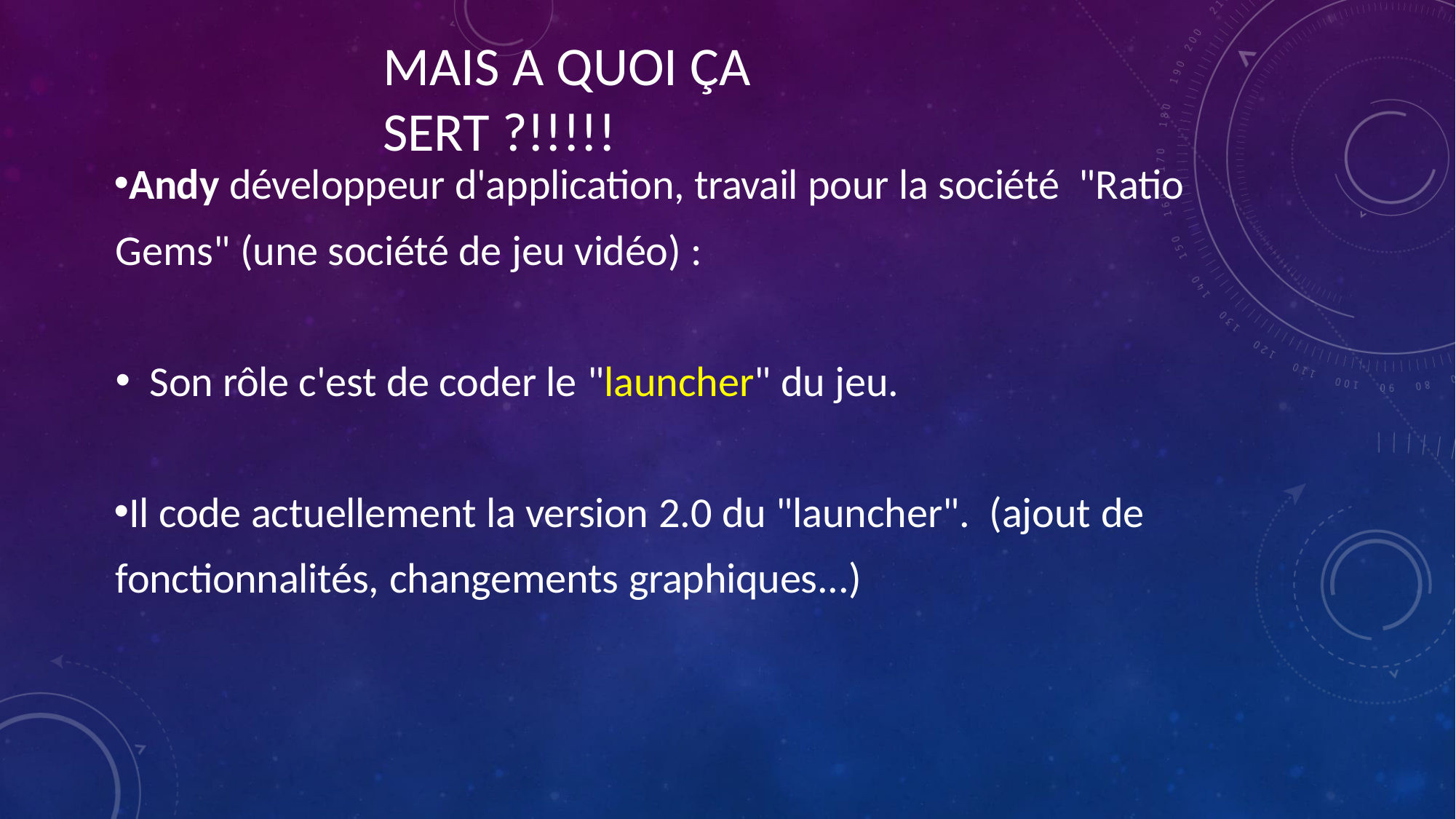

# MAIS A QUOI ÇA SERT ?!!!!!
Andy développeur d'application, travail pour la société  "Ratio Gems" (une société de jeu vidéo) :

Son rôle c'est de coder le "launcher" du jeu.

Il code actuellement la version 2.0 du "launcher".  (ajout de fonctionnalités, changements graphiques...)